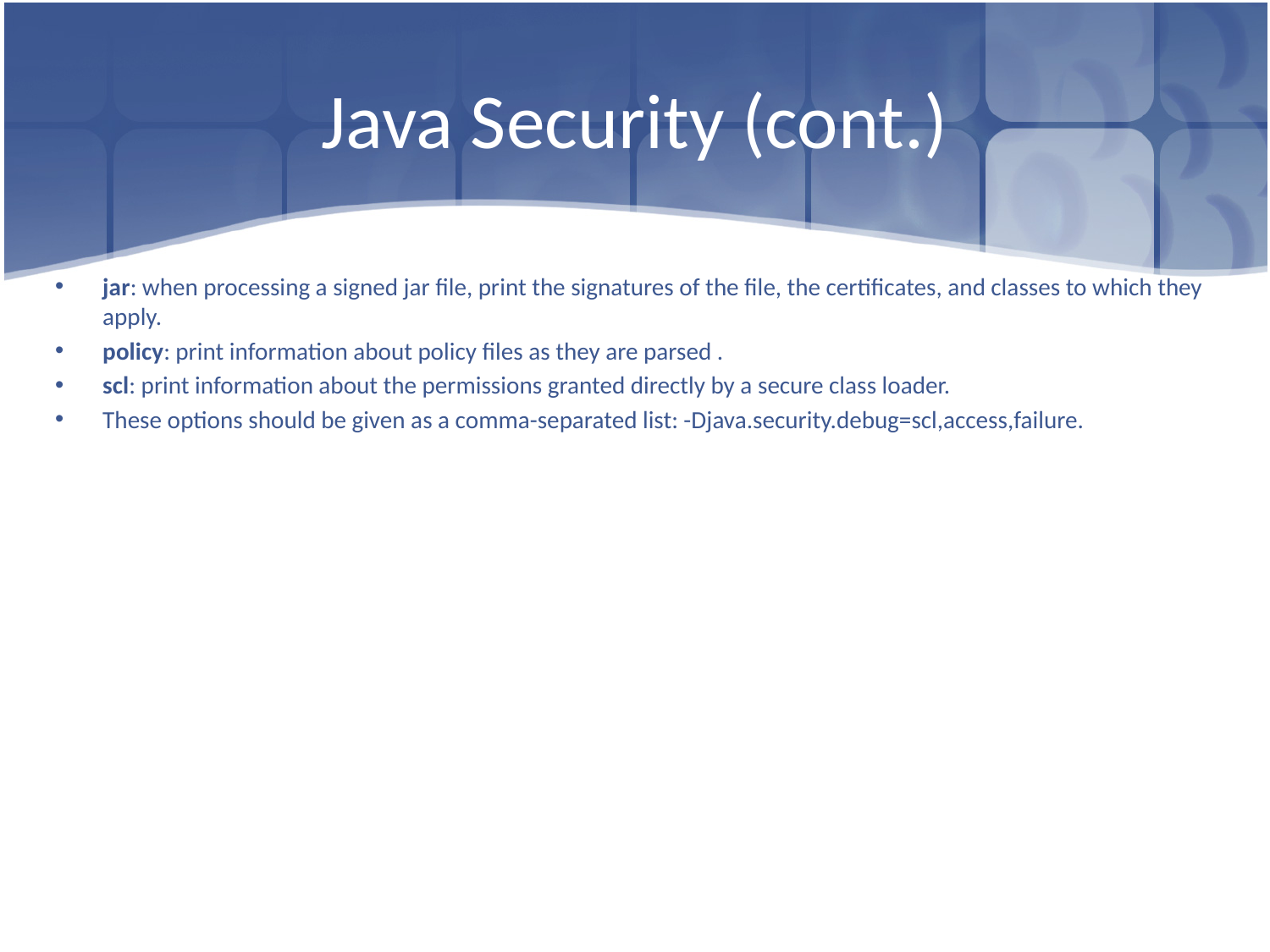

# Java Security (cont.)
jar: when processing a signed jar file, print the signatures of the file, the certificates, and classes to which they apply.
policy: print information about policy files as they are parsed .
scl: print information about the permissions granted directly by a secure class loader.
These options should be given as a comma-separated list: -Djava.security.debug=scl,access,failure.